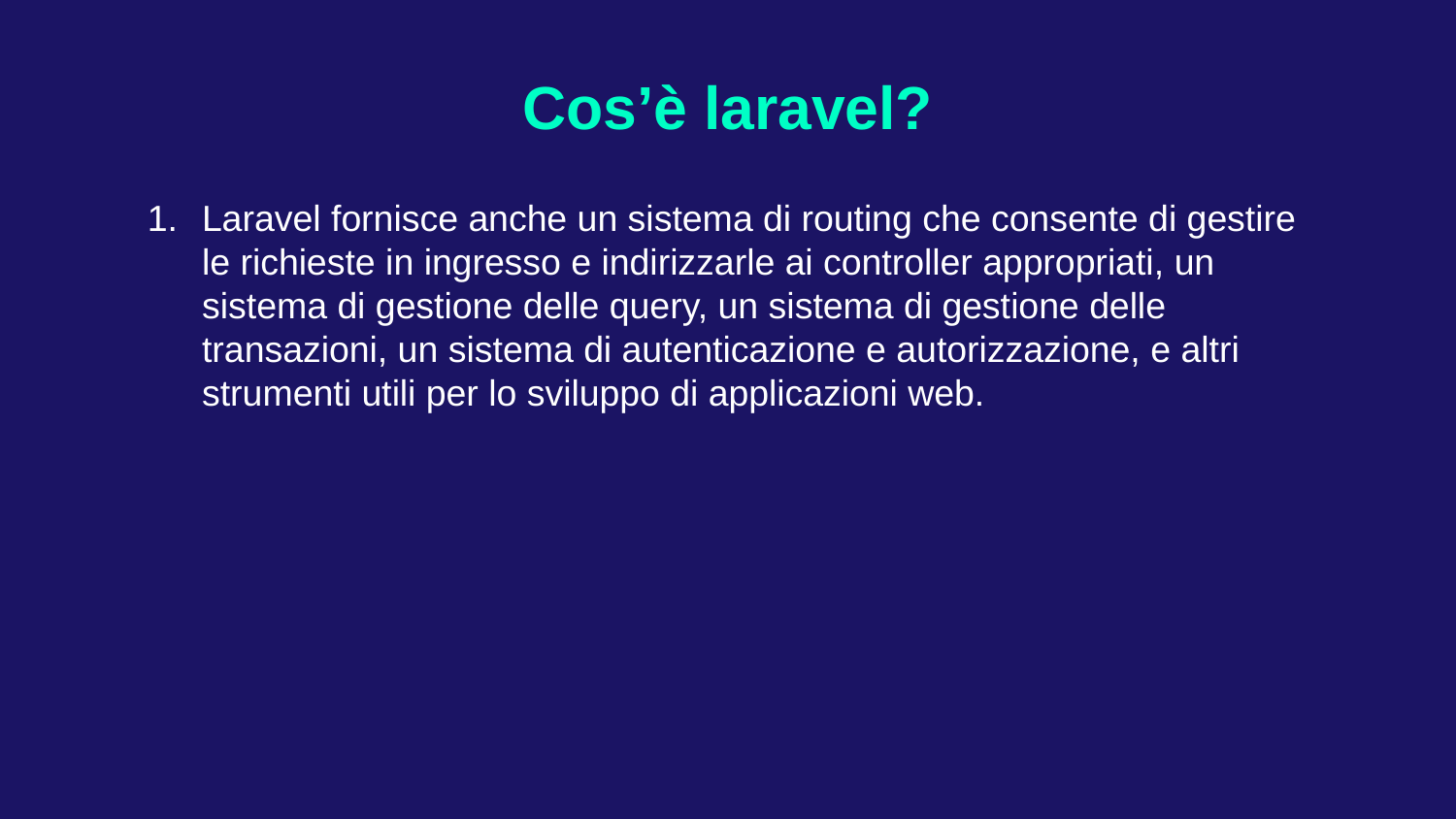

# Cos’è laravel?
Laravel fornisce anche un sistema di routing che consente di gestire le richieste in ingresso e indirizzarle ai controller appropriati, un sistema di gestione delle query, un sistema di gestione delle transazioni, un sistema di autenticazione e autorizzazione, e altri strumenti utili per lo sviluppo di applicazioni web.